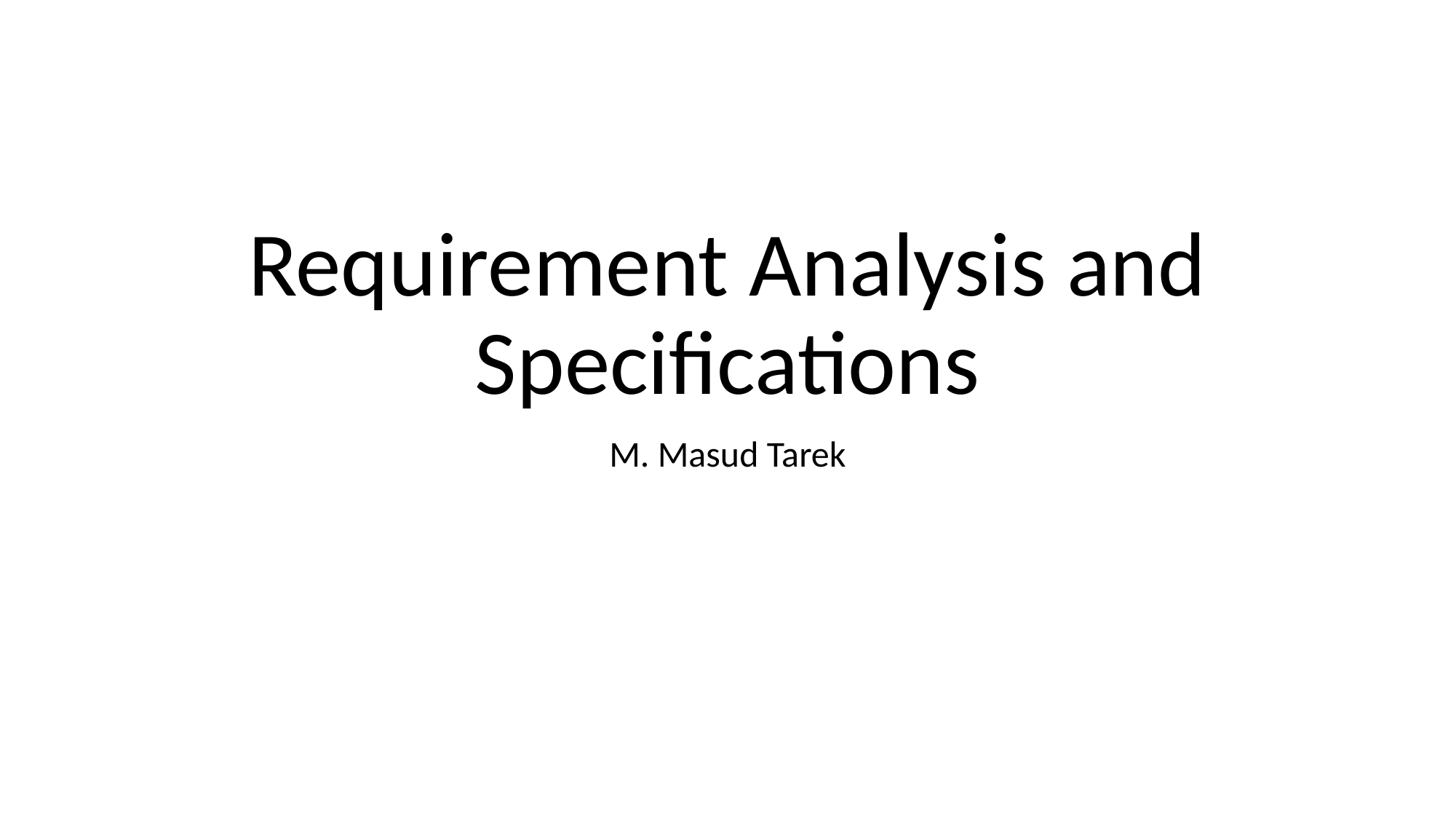

# Requirement Analysis and Specifications
M. Masud Tarek